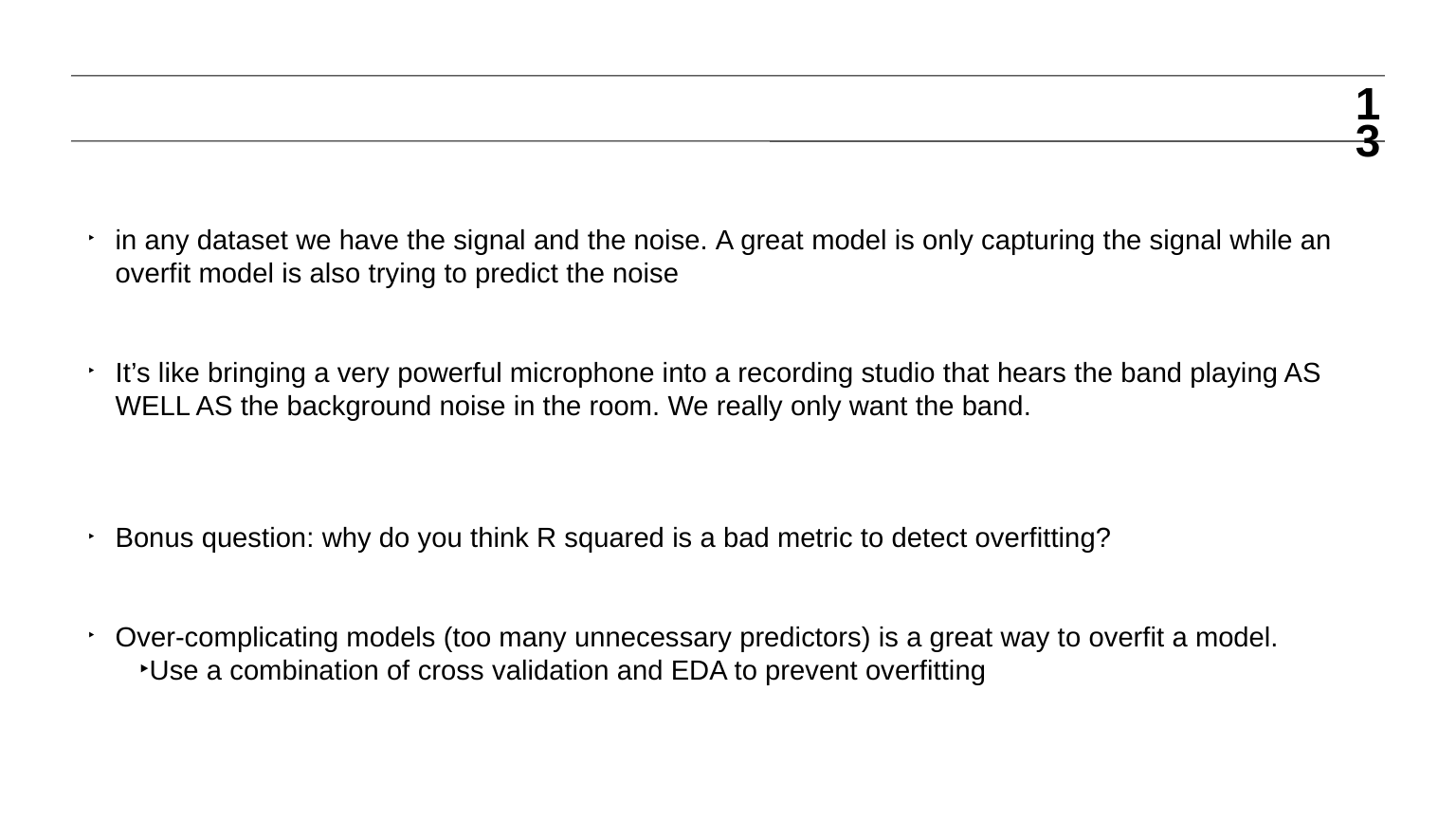

13

in any dataset we have the signal and the noise. A great model is only capturing the signal while an overfit model is also trying to predict the noise

It’s like bringing a very powerful microphone into a recording studio that hears the band playing AS WELL AS the background noise in the room. We really only want the band.

Bonus question: why do you think R squared is a bad metric to detect overfitting?

Over-complicating models (too many unnecessary predictors) is a great way to overfit a model.
Use a combination of cross validation and EDA to prevent overfitting